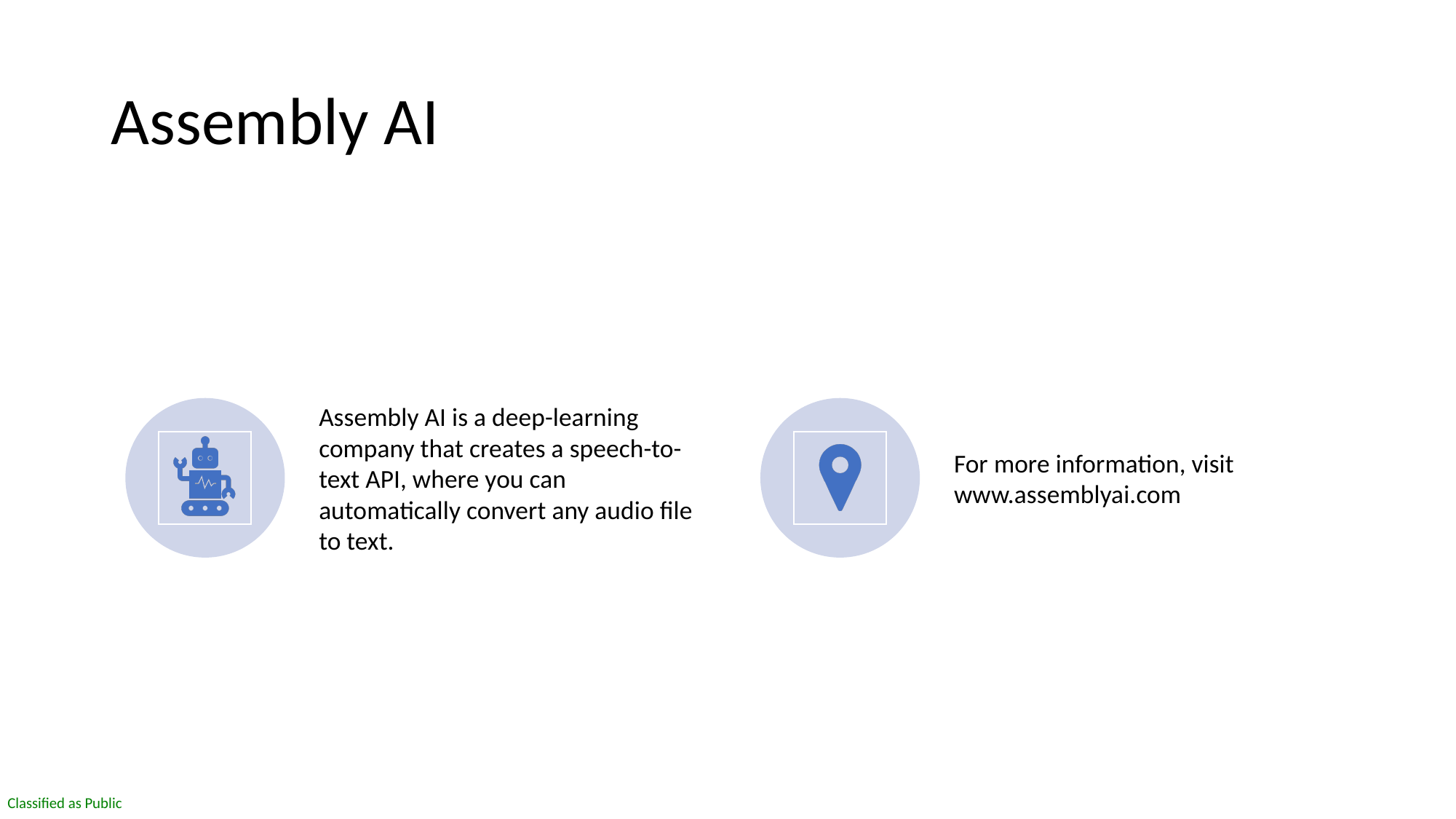

# Assembly AI
Assembly AI is a deep-learning company that creates a speech-to-text API, where you can automatically convert any audio file to text.
For more information, visit www.assemblyai.com